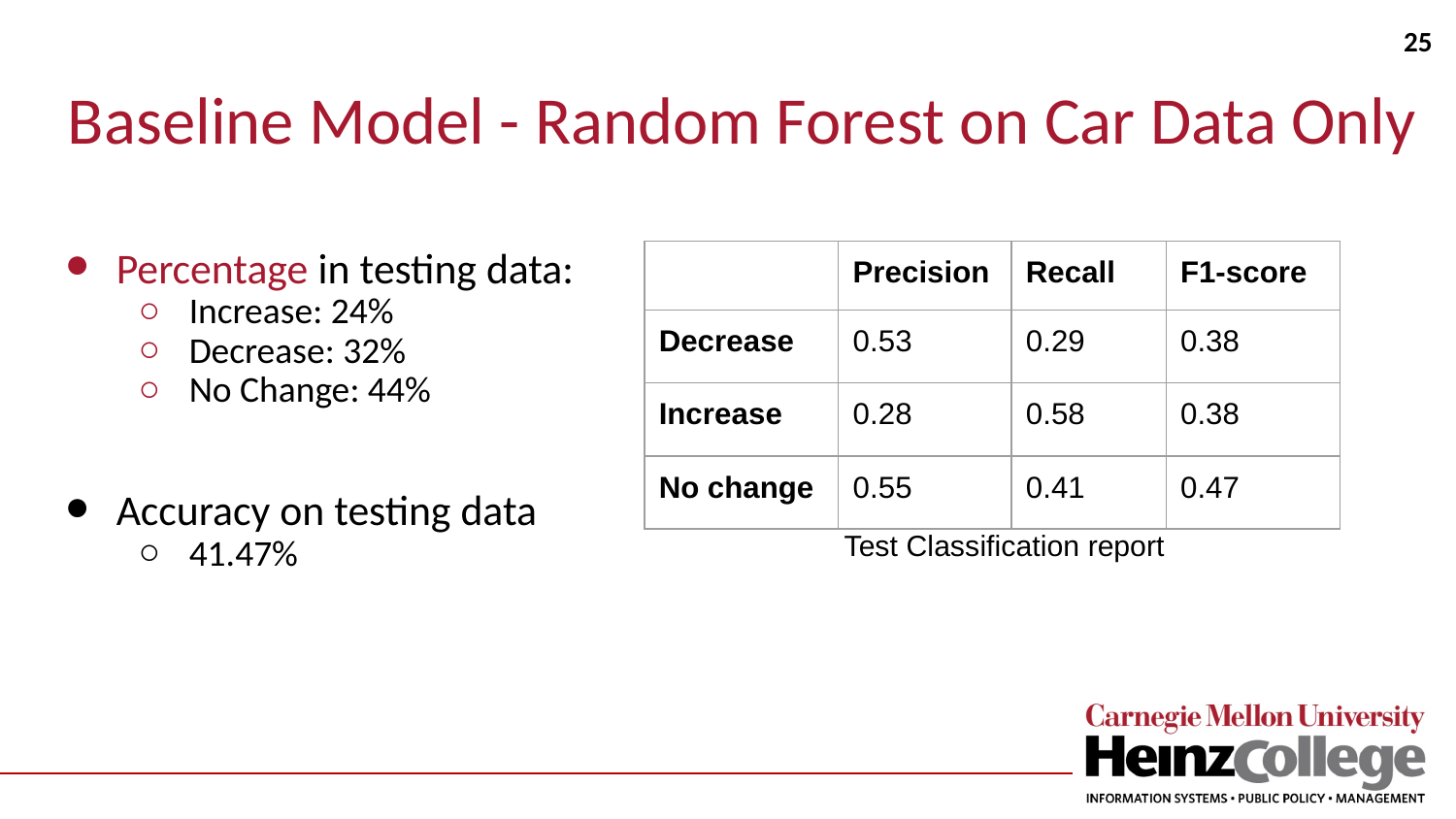

25
# Baseline Model - Random Forest on Car Data Only
Percentage in testing data:
Increase: 24%
Decrease: 32%
No Change: 44%

Accuracy on testing data
41.47%
|  | Precision | Recall | F1-score |
| --- | --- | --- | --- |
| Decrease | 0.53 | 0.29 | 0.38 |
| Increase | 0.28 | 0.58 | 0.38 |
| No change | 0.55 | 0.41 | 0.47 |
Test Classification report